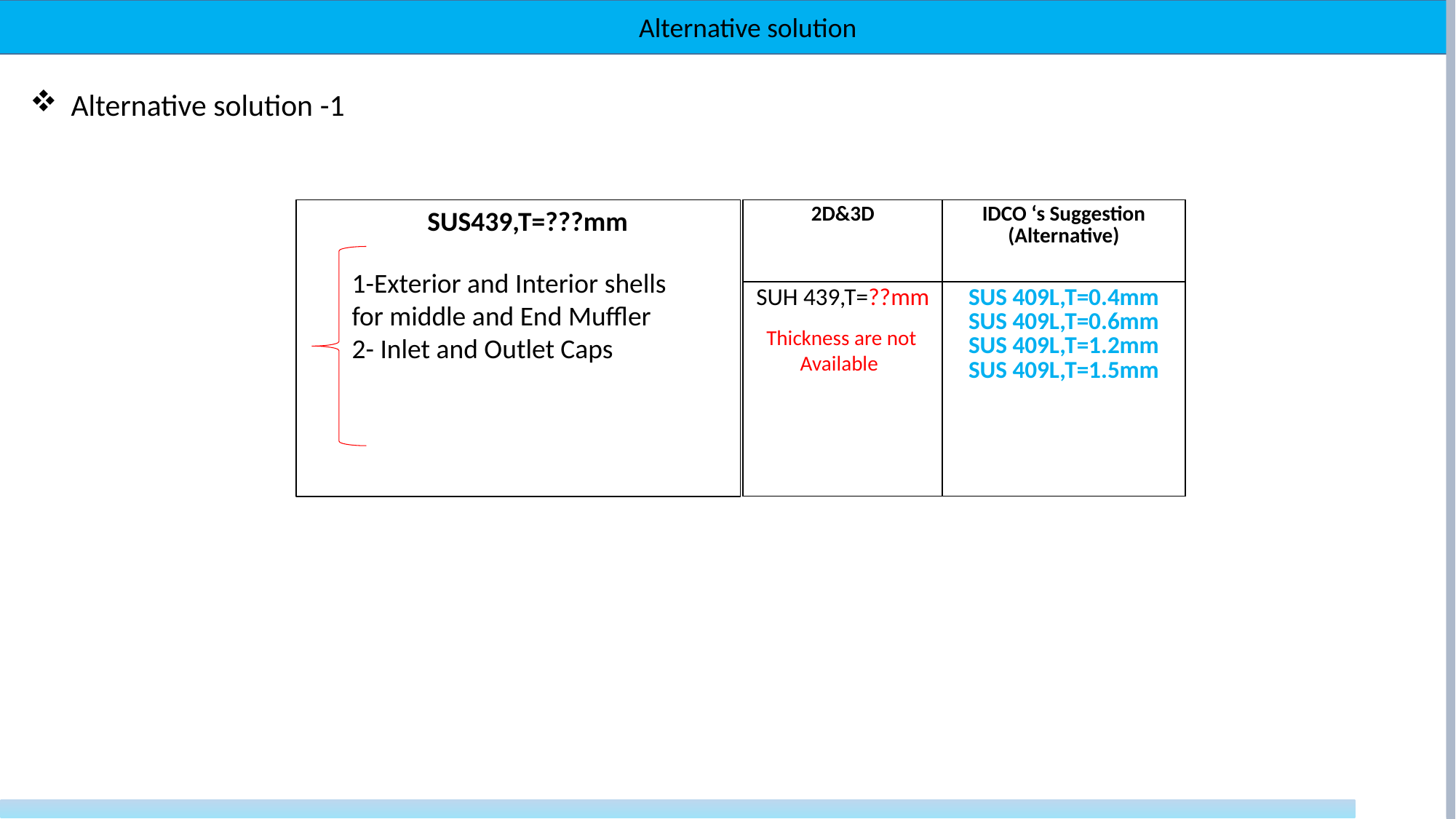

Alternative solution
Alternative solution -1
SUS439,T=???mm
| 2D&3D | IDCO ‘s Suggestion (Alternative) |
| --- | --- |
| SUH 439,T=??mm | SUS 409L,T=0.4mm SUS 409L,T=0.6mm SUS 409L,T=1.2mm SUS 409L,T=1.5mm |

1-Exterior and Interior shells for middle and End Muffler
2- Inlet and Outlet Caps
 Thickness are not Available